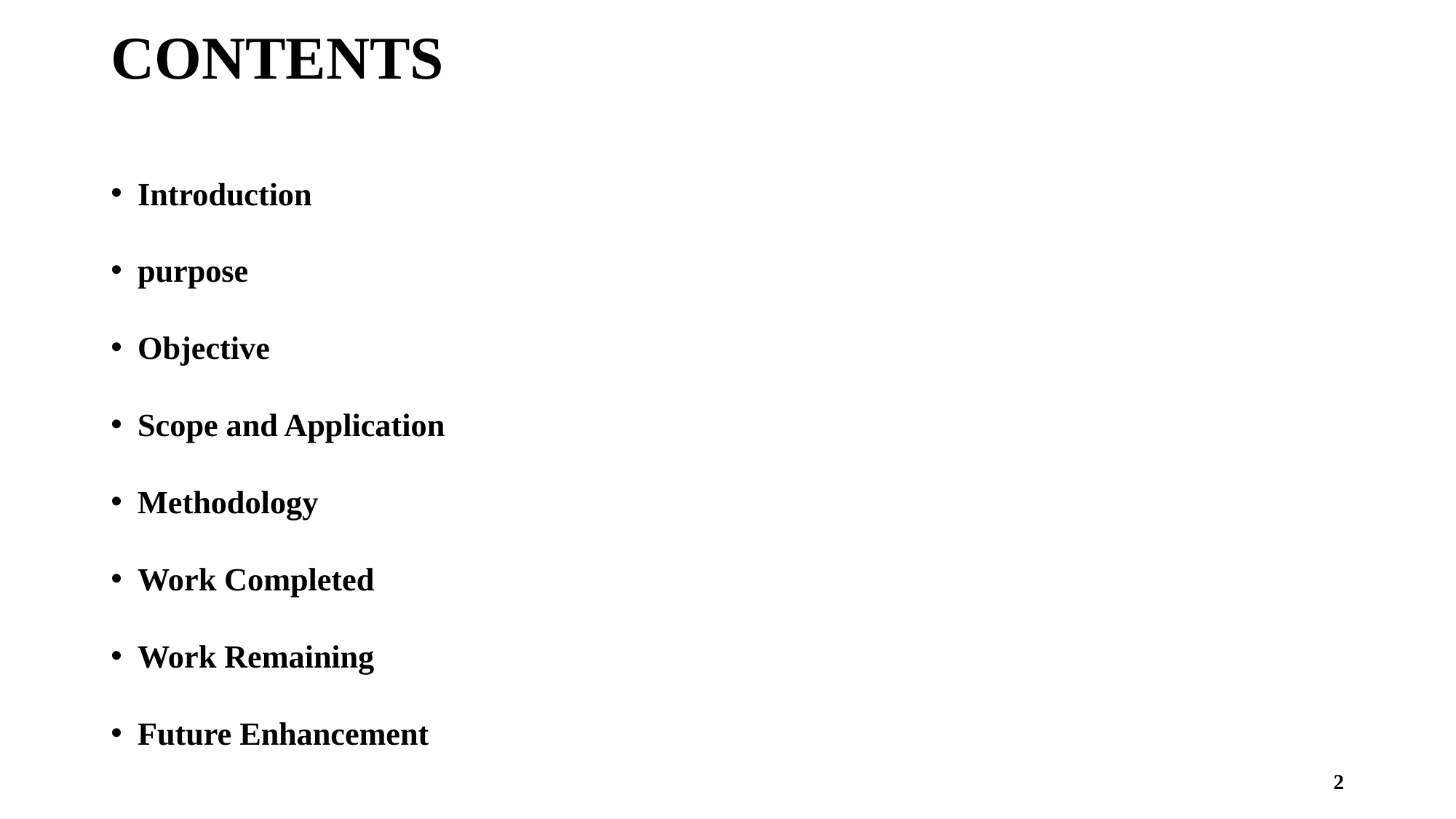

# CONTENTS
Introduction
purpose
Objective
Scope and Application
Methodology
Work Completed
Work Remaining
Future Enhancement

2